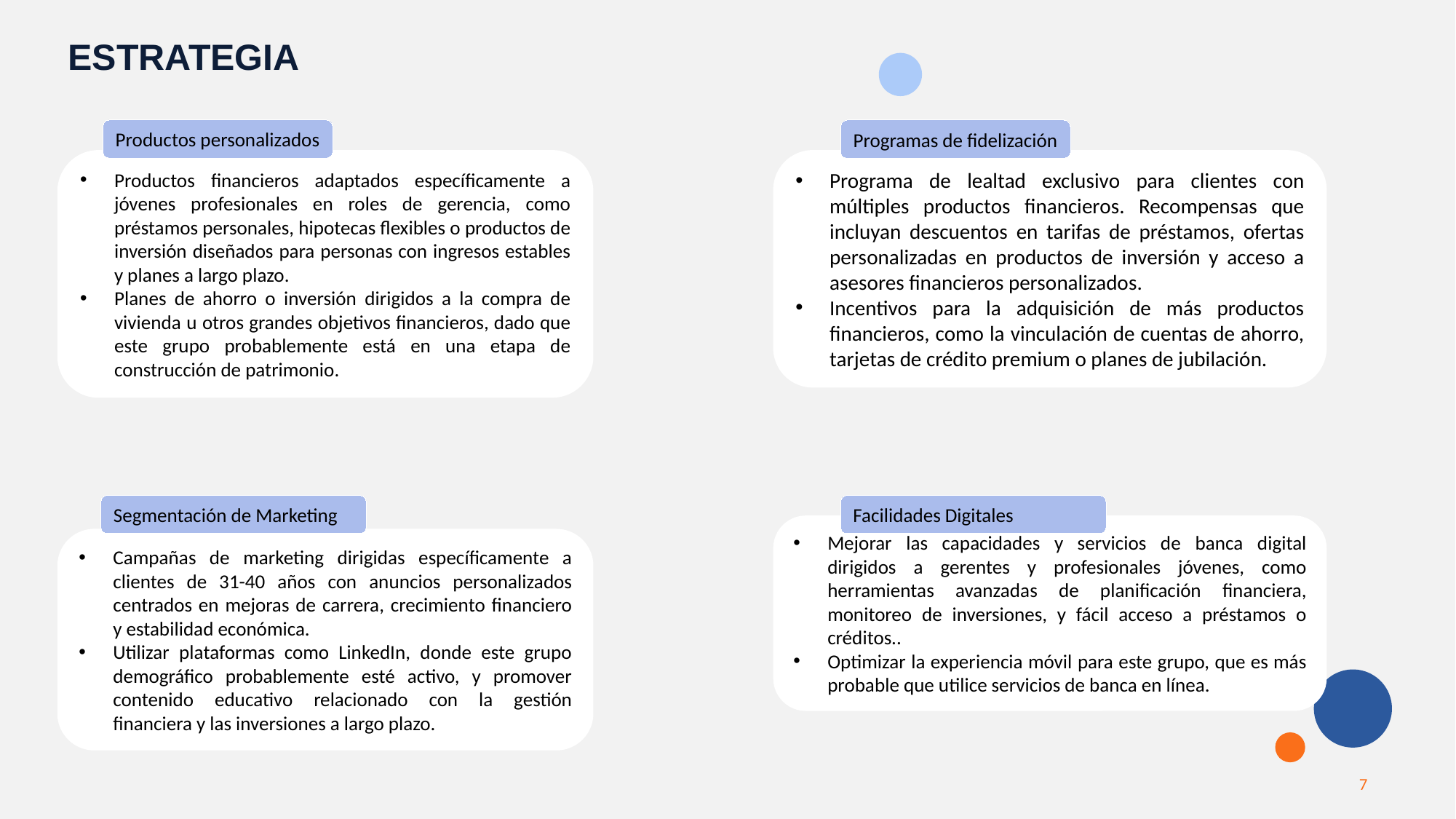

ESTRATEGIA
Productos personalizados
Programas de fidelización
Productos financieros adaptados específicamente a jóvenes profesionales en roles de gerencia, como préstamos personales, hipotecas flexibles o productos de inversión diseñados para personas con ingresos estables y planes a largo plazo.
Planes de ahorro o inversión dirigidos a la compra de vivienda u otros grandes objetivos financieros, dado que este grupo probablemente está en una etapa de construcción de patrimonio.
Programa de lealtad exclusivo para clientes con múltiples productos financieros. Recompensas que incluyan descuentos en tarifas de préstamos, ofertas personalizadas en productos de inversión y acceso a asesores financieros personalizados.
Incentivos para la adquisición de más productos financieros, como la vinculación de cuentas de ahorro, tarjetas de crédito premium o planes de jubilación.
Segmentación de Marketing
Facilidades Digitales
Campañas de marketing dirigidas específicamente a clientes de 31-40 años con anuncios personalizados centrados en mejoras de carrera, crecimiento financiero y estabilidad económica.
Utilizar plataformas como LinkedIn, donde este grupo demográfico probablemente esté activo, y promover contenido educativo relacionado con la gestión financiera y las inversiones a largo plazo.
Mejorar las capacidades y servicios de banca digital dirigidos a gerentes y profesionales jóvenes, como herramientas avanzadas de planificación financiera, monitoreo de inversiones, y fácil acceso a préstamos o créditos..
Optimizar la experiencia móvil para este grupo, que es más probable que utilice servicios de banca en línea.